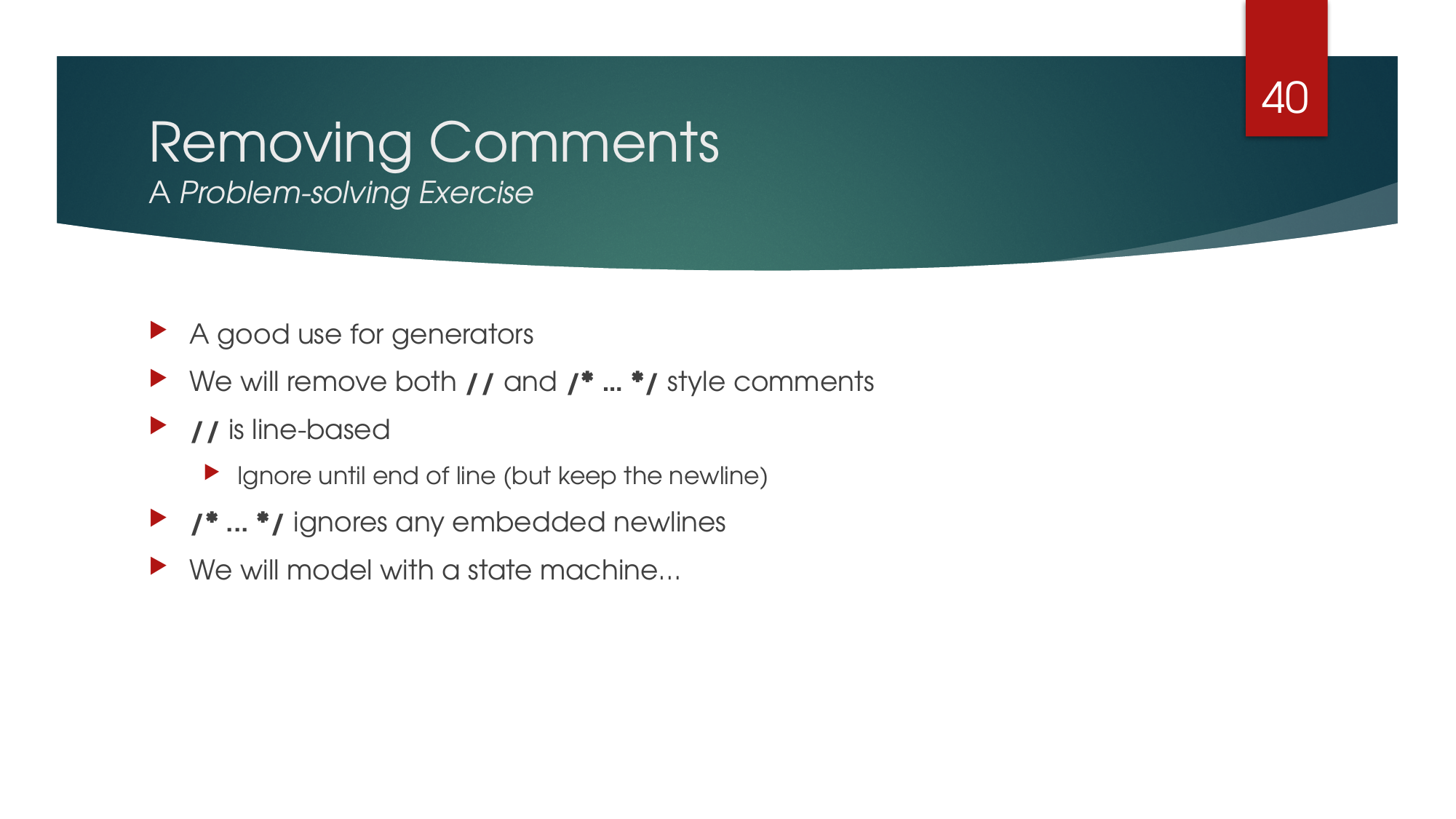

40
# Removing Comments A Problem-solving Exercise
A good use for generators
We will remove both // and /* … */ style comments
// is line-based
Ignore until end of line (but keep the newline)
/* ... */ ignores any embedded newlines
We will model with a state machine…